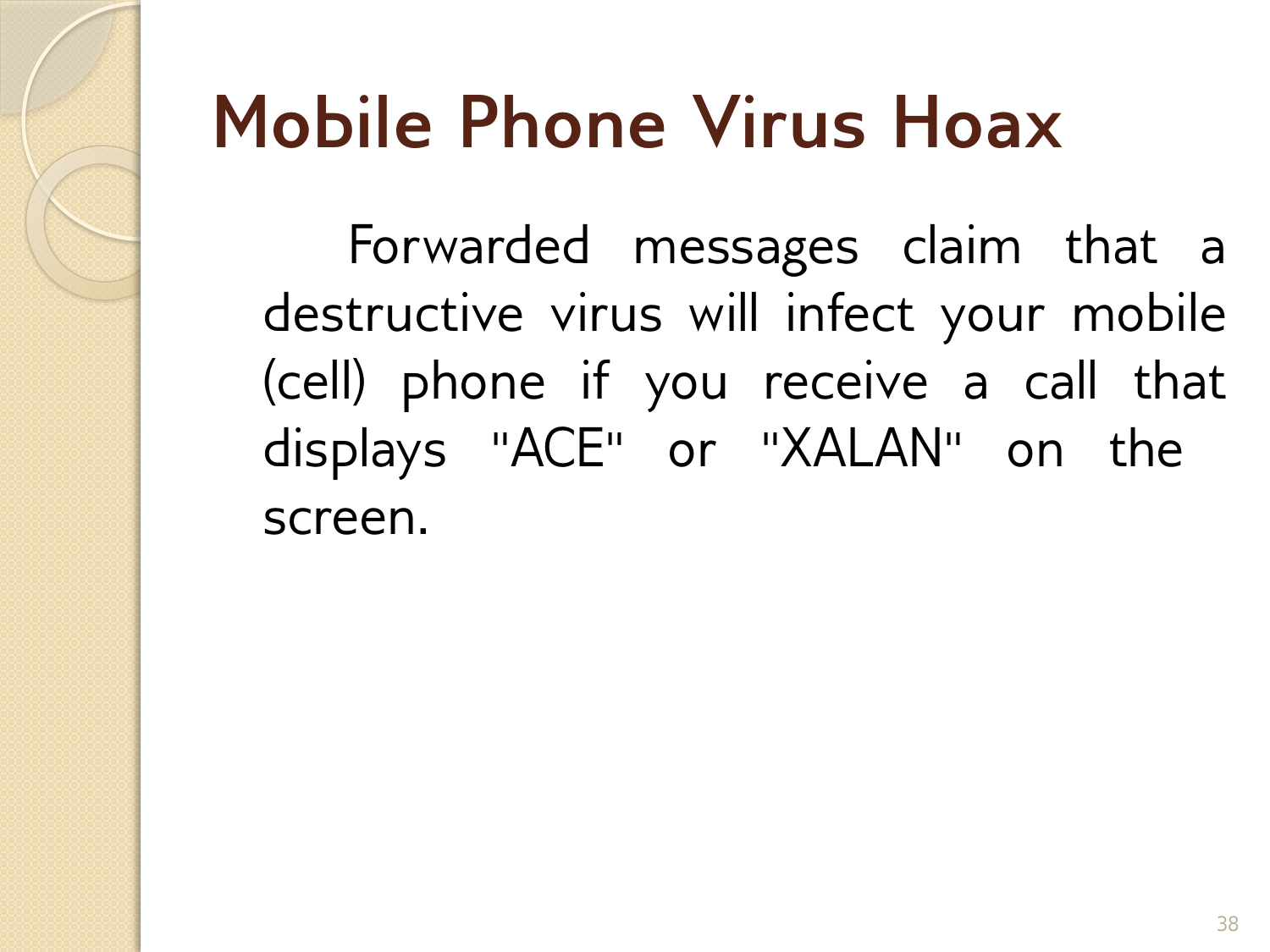

# Mobile Phone Virus Hoax
   Forwarded messages claim that a destructive virus will infect your mobile (cell) phone if you receive a call that displays "ACE" or "XALAN" on the  screen.
38